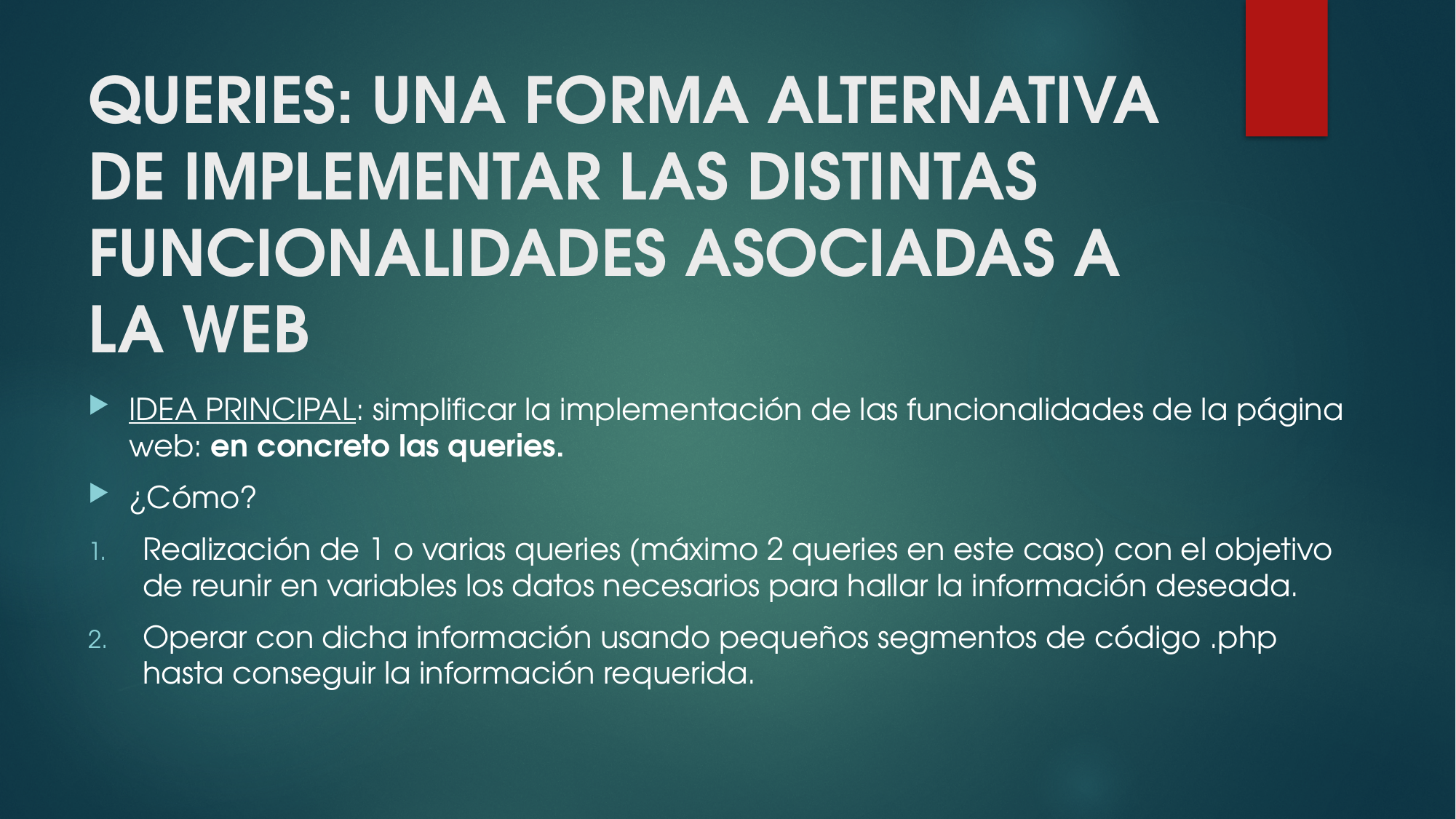

# QUERIES: UNA FORMA ALTERNATIVA DE IMPLEMENTAR LAS DISTINTAS FUNCIONALIDADES ASOCIADAS A LA WEB
IDEA PRINCIPAL: simplificar la implementación de las funcionalidades de la página web: en concreto las queries.
¿Cómo?
Realización de 1 o varias queries (máximo 2 queries en este caso) con el objetivo de reunir en variables los datos necesarios para hallar la información deseada.
Operar con dicha información usando pequeños segmentos de código .php hasta conseguir la información requerida.